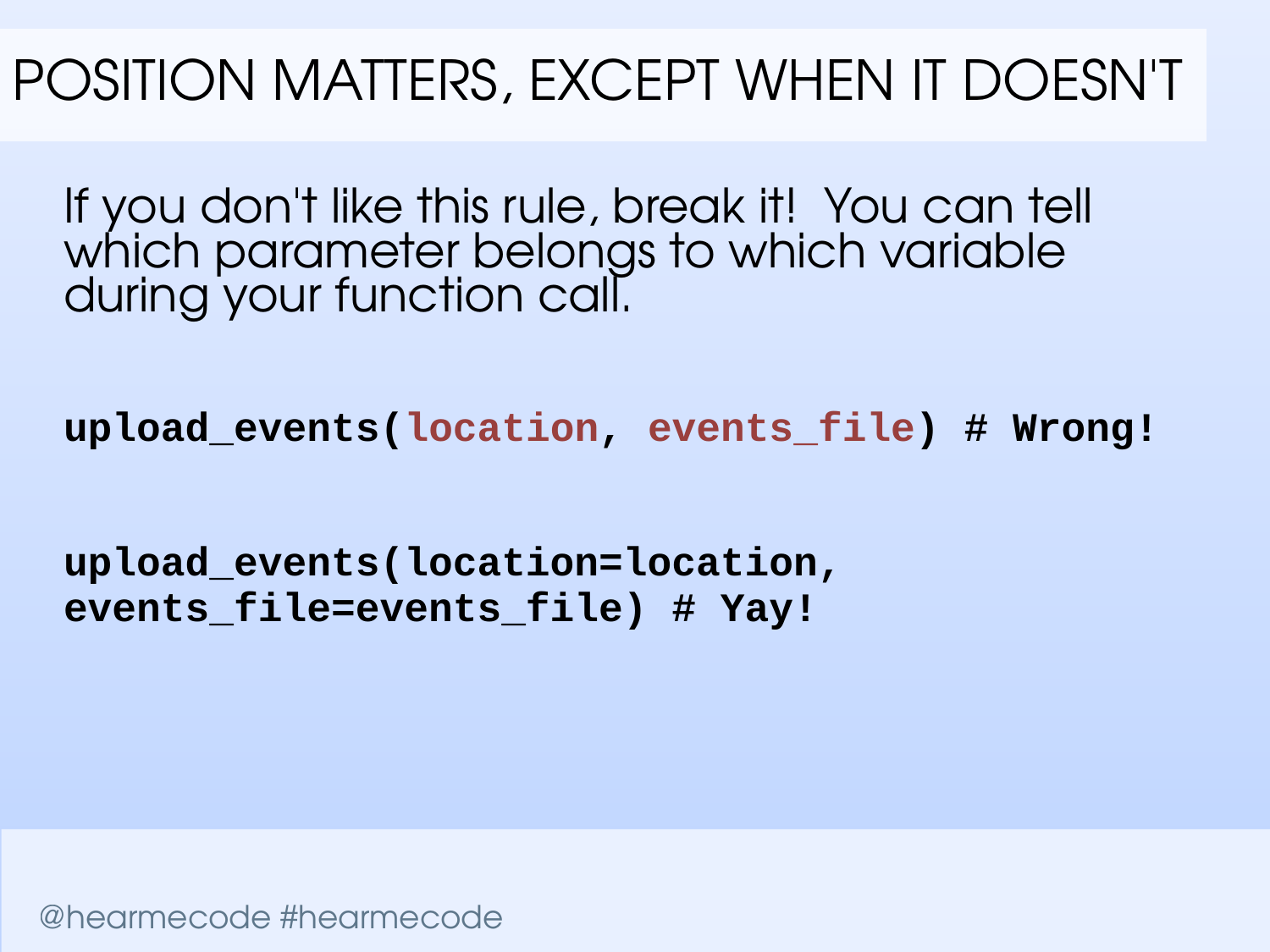

position matters, except when it doesn't
If you don't like this rule, break it!  You can tell which parameter belongs to which variable during your function call.

upload_events(location, events_file) # Wrong!

upload_events(location=location, events_file=events_file) # Yay!
33